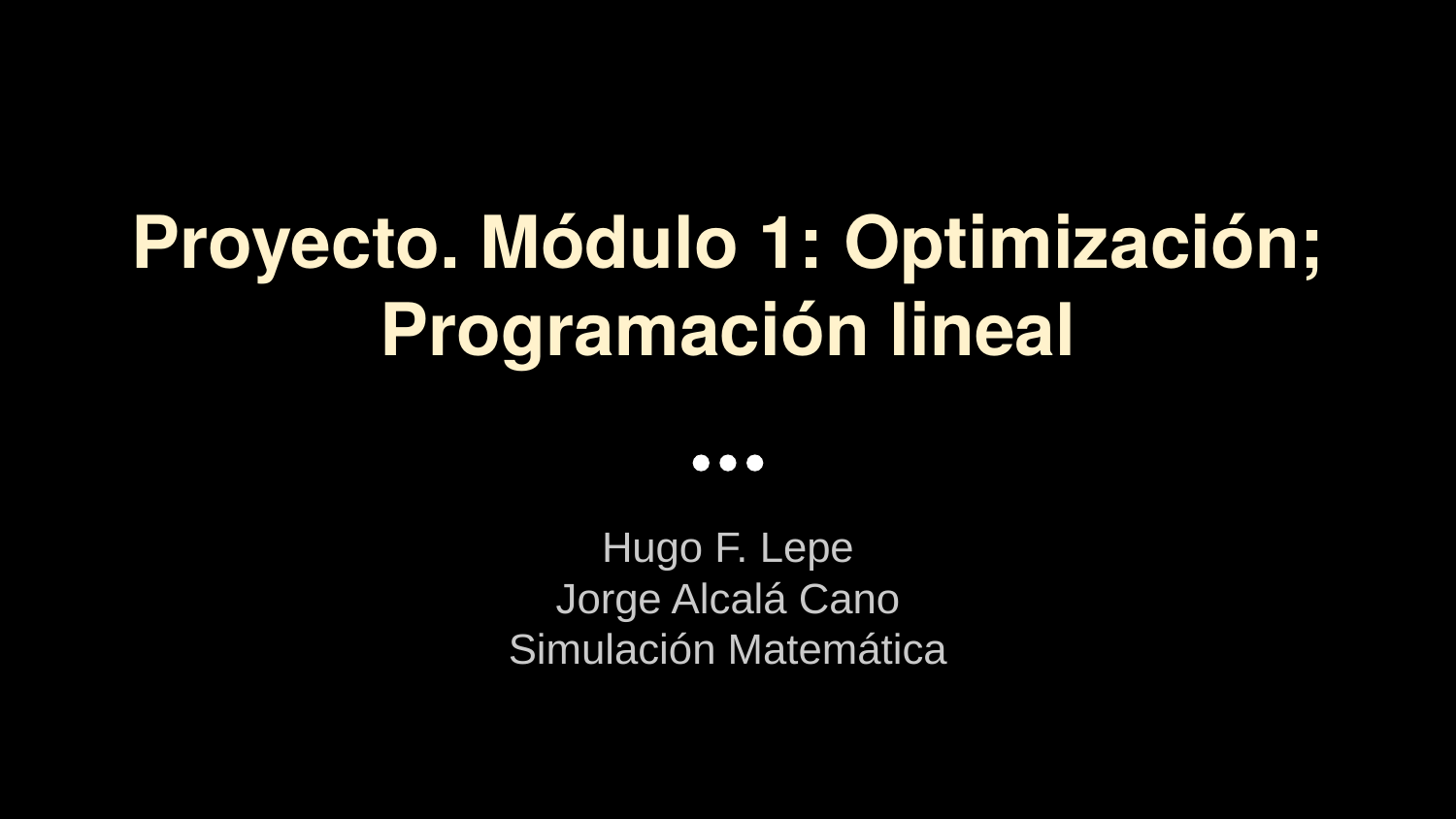

# Proyecto. Módulo 1: Optimización; Programación lineal
Hugo F. Lepe
Jorge Alcalá Cano
Simulación Matemática